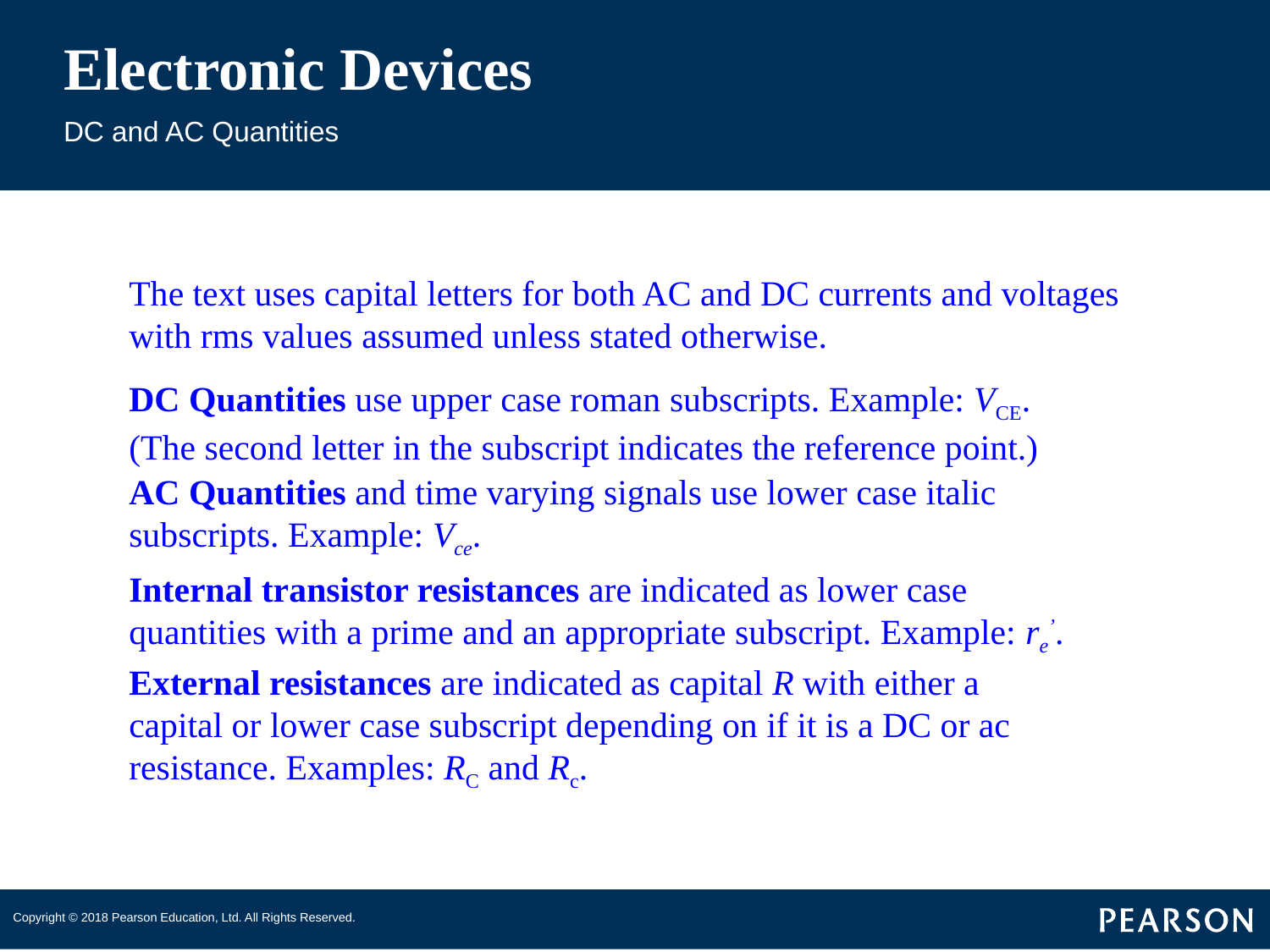

# Electronic Devices
DC and AC Quantities
The text uses capital letters for both AC and DC currents and voltages with rms values assumed unless stated otherwise.
DC Quantities use upper case roman subscripts. Example: VCE. (The second letter in the subscript indicates the reference point.)
AC Quantities and time varying signals use lower case italic subscripts. Example: Vce.
Internal transistor resistances are indicated as lower case quantities with a prime and an appropriate subscript. Example: re’.
External resistances are indicated as capital R with either a capital or lower case subscript depending on if it is a DC or ac resistance. Examples: RC and Rc.